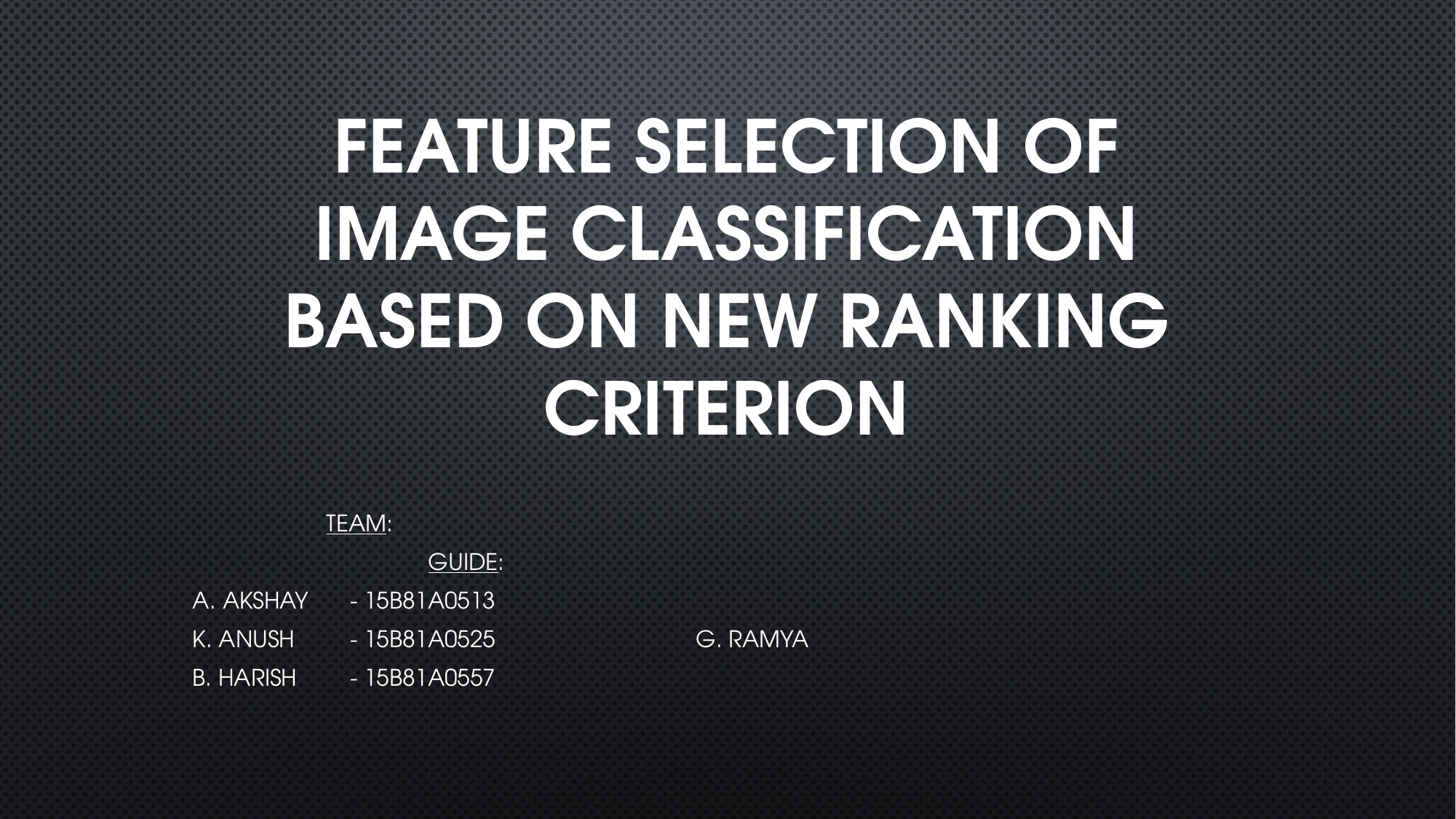

# Feature Selection of Image Classification based on New Ranking Criterion
                     Team:
					           			 						Guide:
A. Akshay	- 15B81A0513
K. Anush		- 15B81A0525				                				     G. Ramya
B. Harish		- 15B81A0557